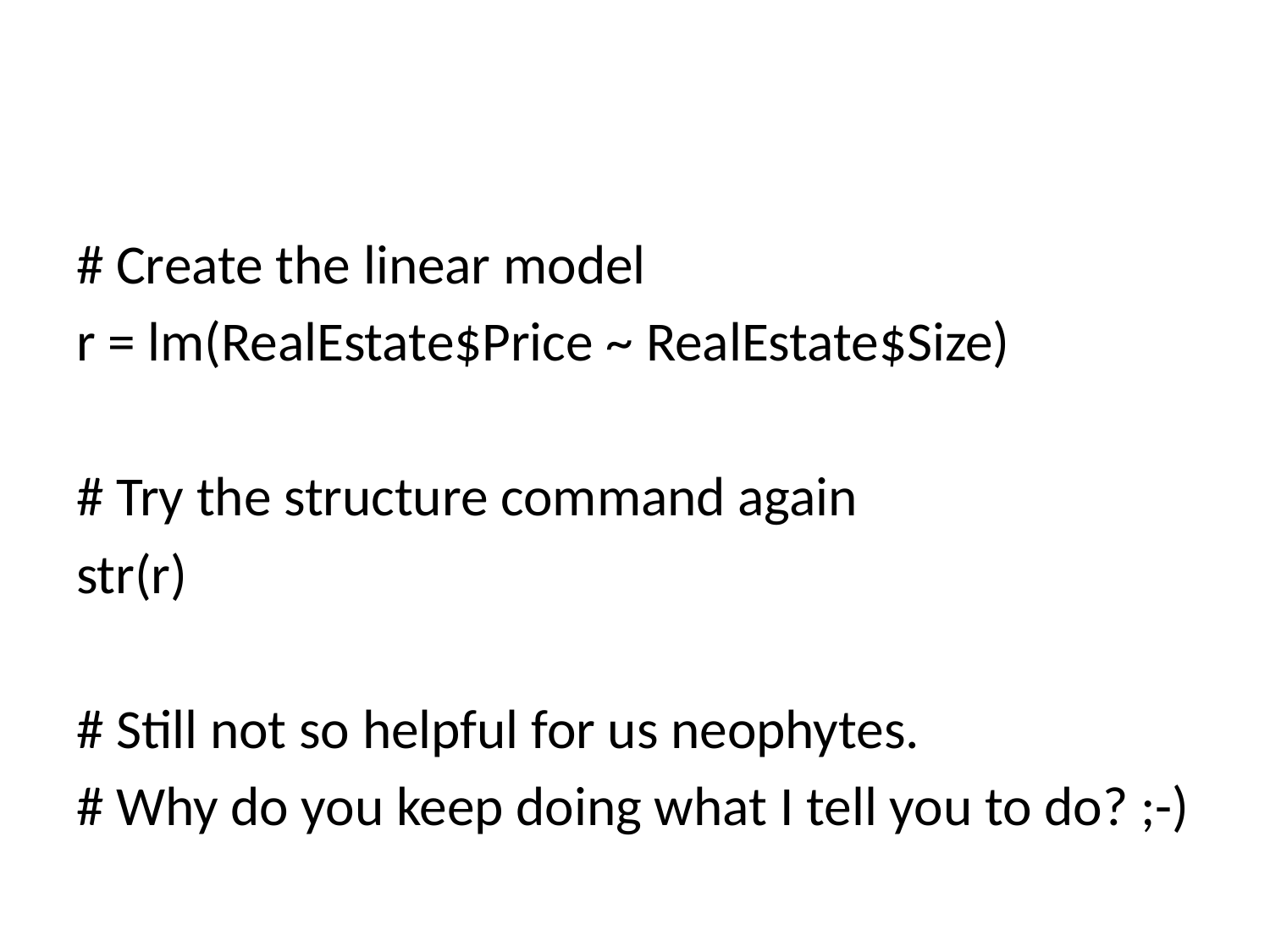

#
# Create the linear model
r = lm(RealEstate$Price ~ RealEstate$Size)

# Try the structure command again
str(r)

# Still not so helpful for us neophytes.
# Why do you keep doing what I tell you to do? ;-)